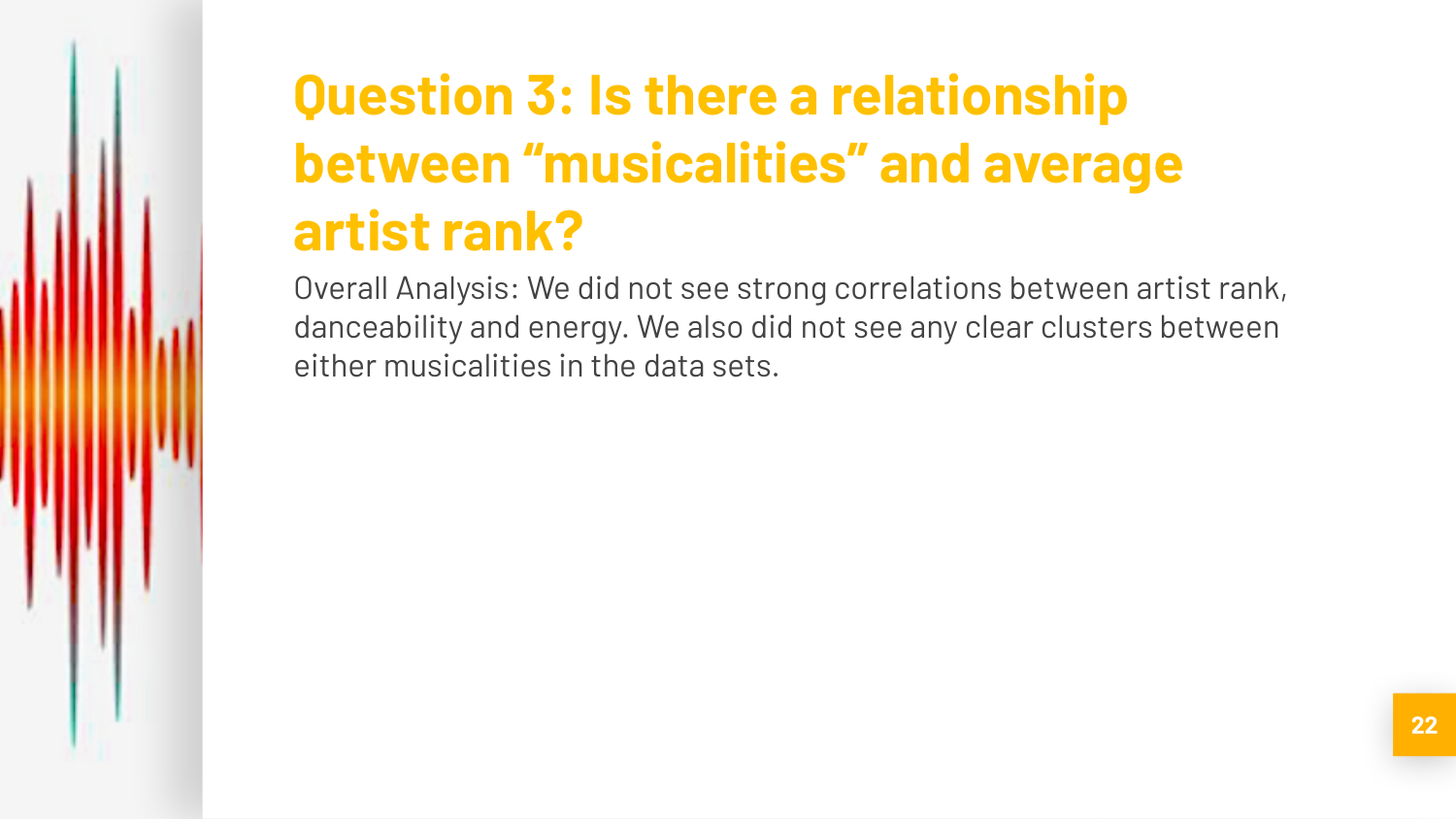

Question 3: Is there a relationship between “musicalities” and average artist rank?
Overall Analysis: We did not see strong correlations between artist rank, danceability and energy. We also did not see any clear clusters between either musicalities in the data sets.
22